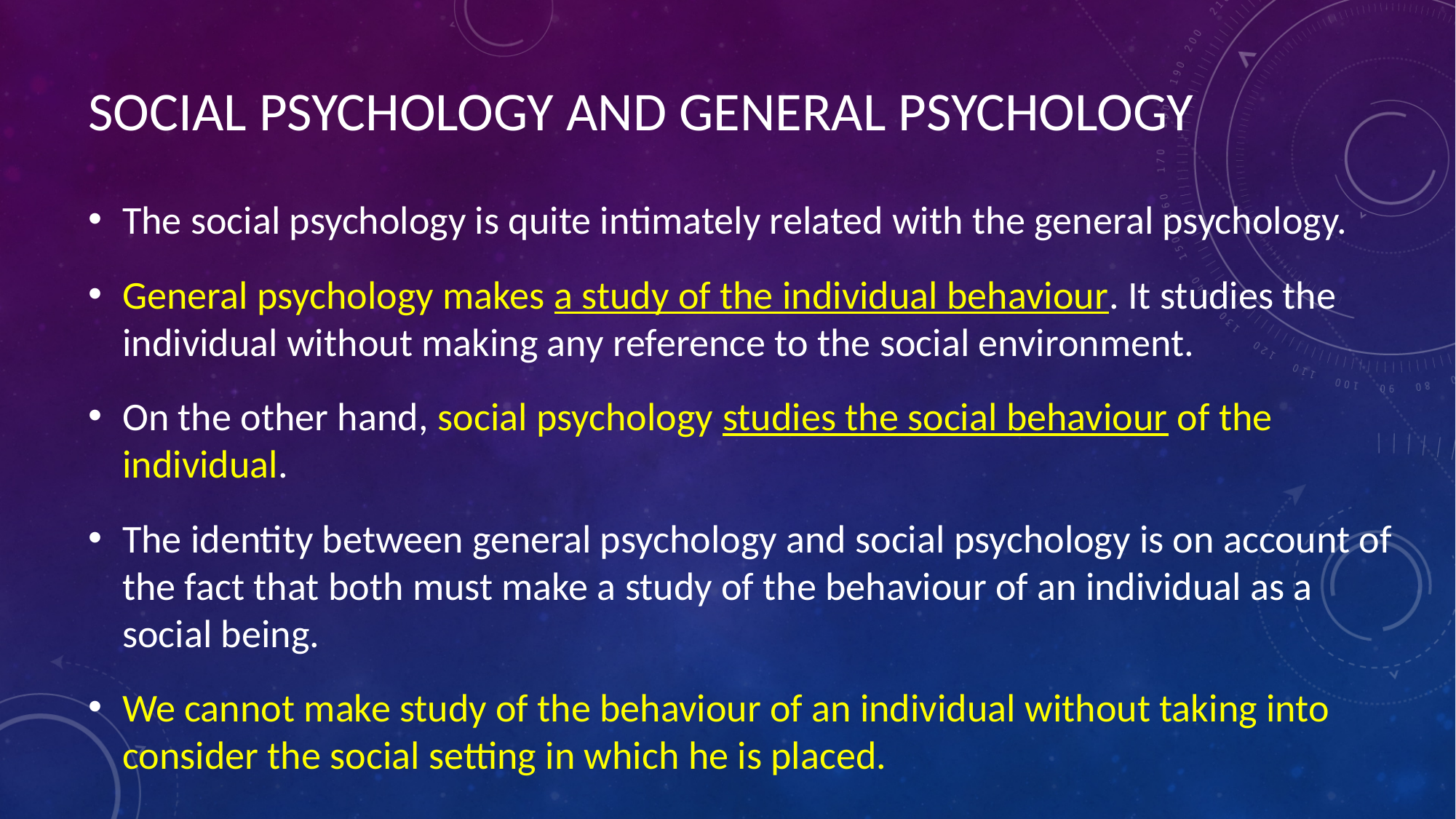

# Social psychology and general psychology
The social psychology is quite intimately related with the general psychology.
General psychology makes a study of the individual behaviour. It studies the individual without making any reference to the social environment.
On the other hand, social psychology studies the social behaviour of the individual.
The identity between general psychology and social psychology is on account of the fact that both must make a study of the behaviour of an individual as a social being.
We cannot make study of the behaviour of an individual without taking into consider the social setting in which he is placed.